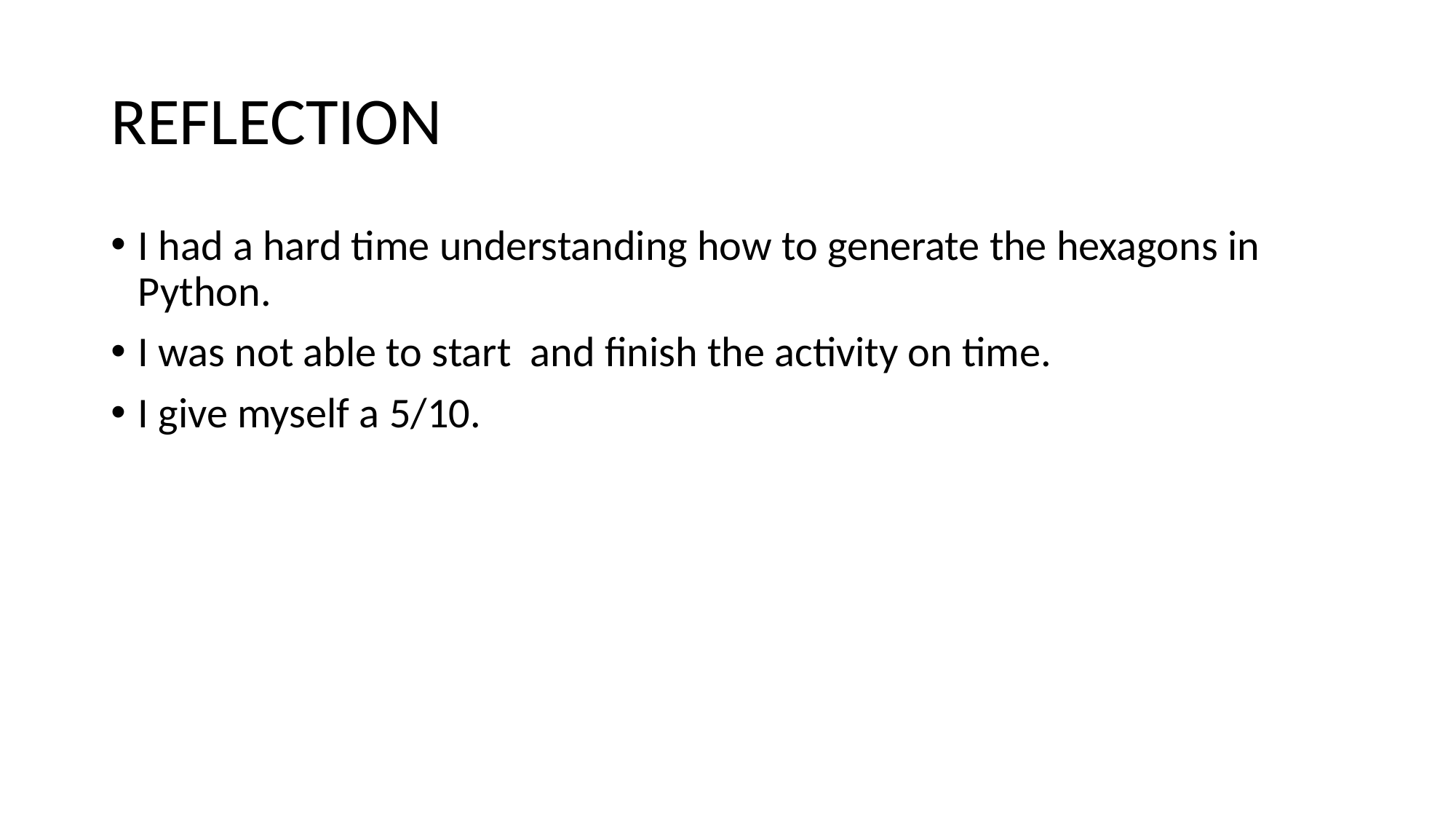

# REFLECTION
I had a hard time understanding how to generate the hexagons in Python.
I was not able to start  and finish the activity on time.
I give myself a 5/10.